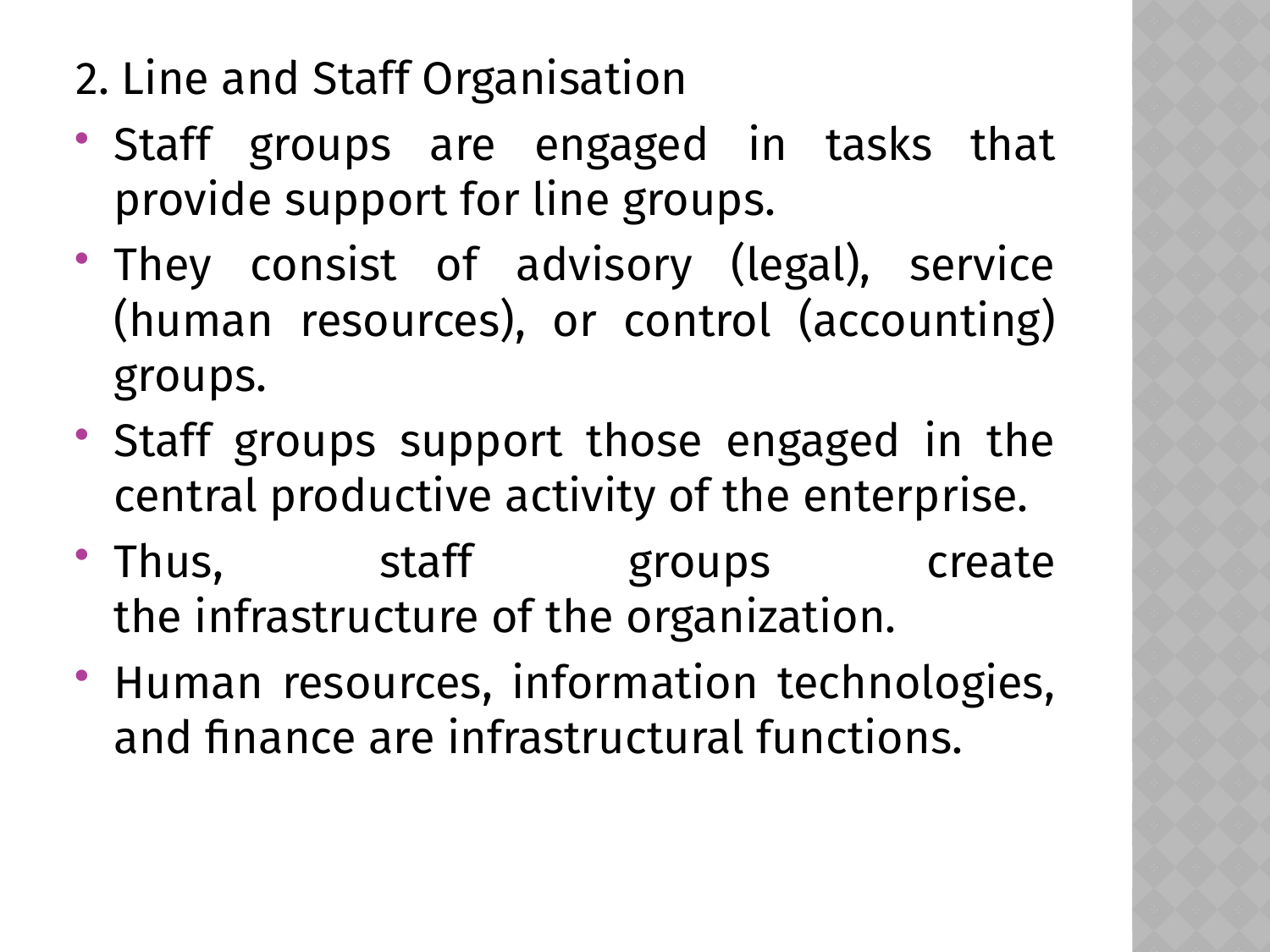

2. Line and Staff Organisation
Staff groups are engaged in tasks that provide support for line groups.
They consist of advisory (legal), service (human resources), or control (accounting) groups.
Staff groups support those engaged in the central productive activity of the enterprise.
Thus, staff groups create the infrastructure of the organization.
Human resources, information technologies, and finance are infrastructural functions.